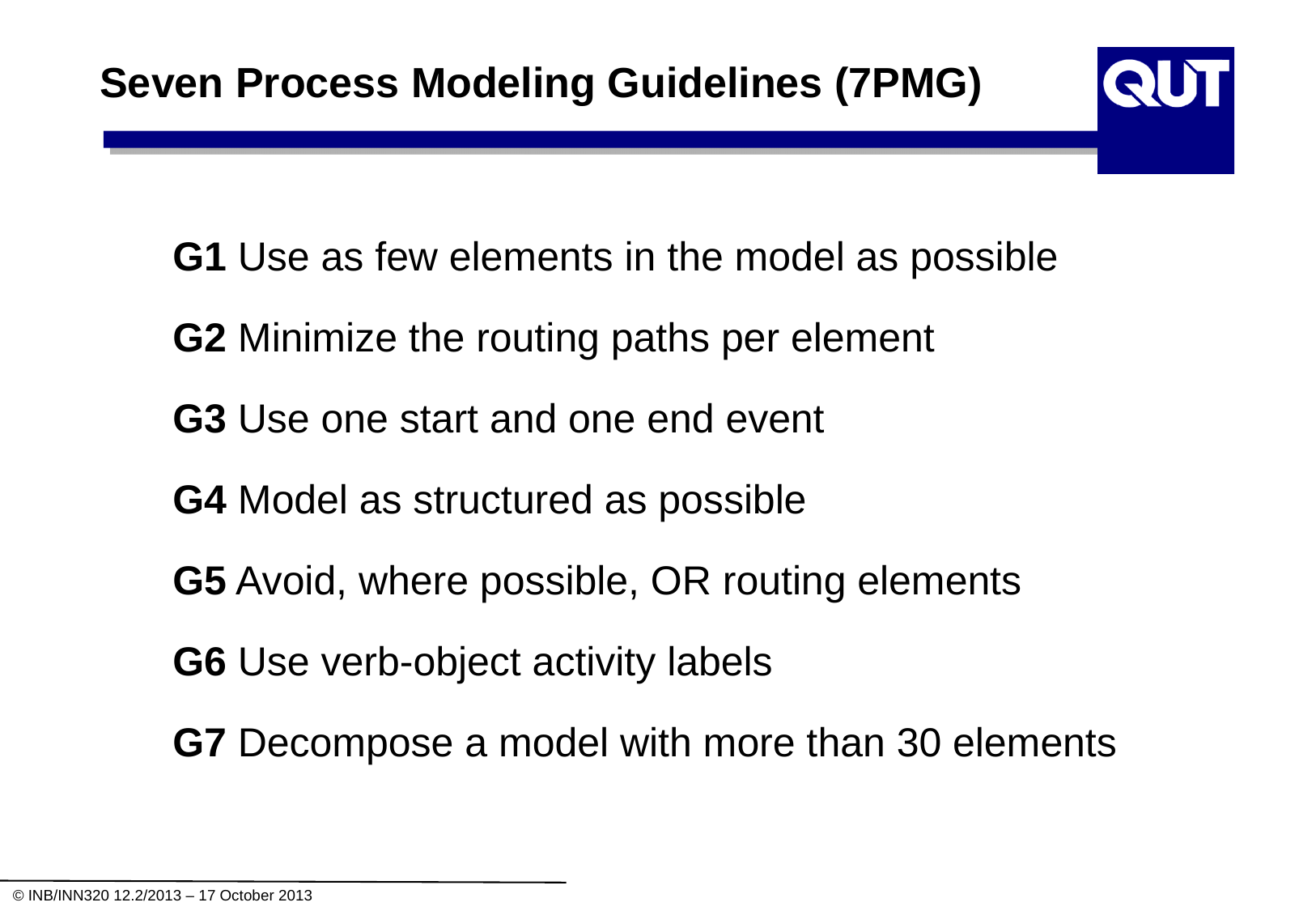

# Seven Process Modeling Guidelines (7PMG)
G1 Use as few elements in the model as possible
G2 Minimize the routing paths per element
G3 Use one start and one end event
G4 Model as structured as possible
G5 Avoid, where possible, OR routing elements
G6 Use verb-object activity labels
G7 Decompose a model with more than 30 elements